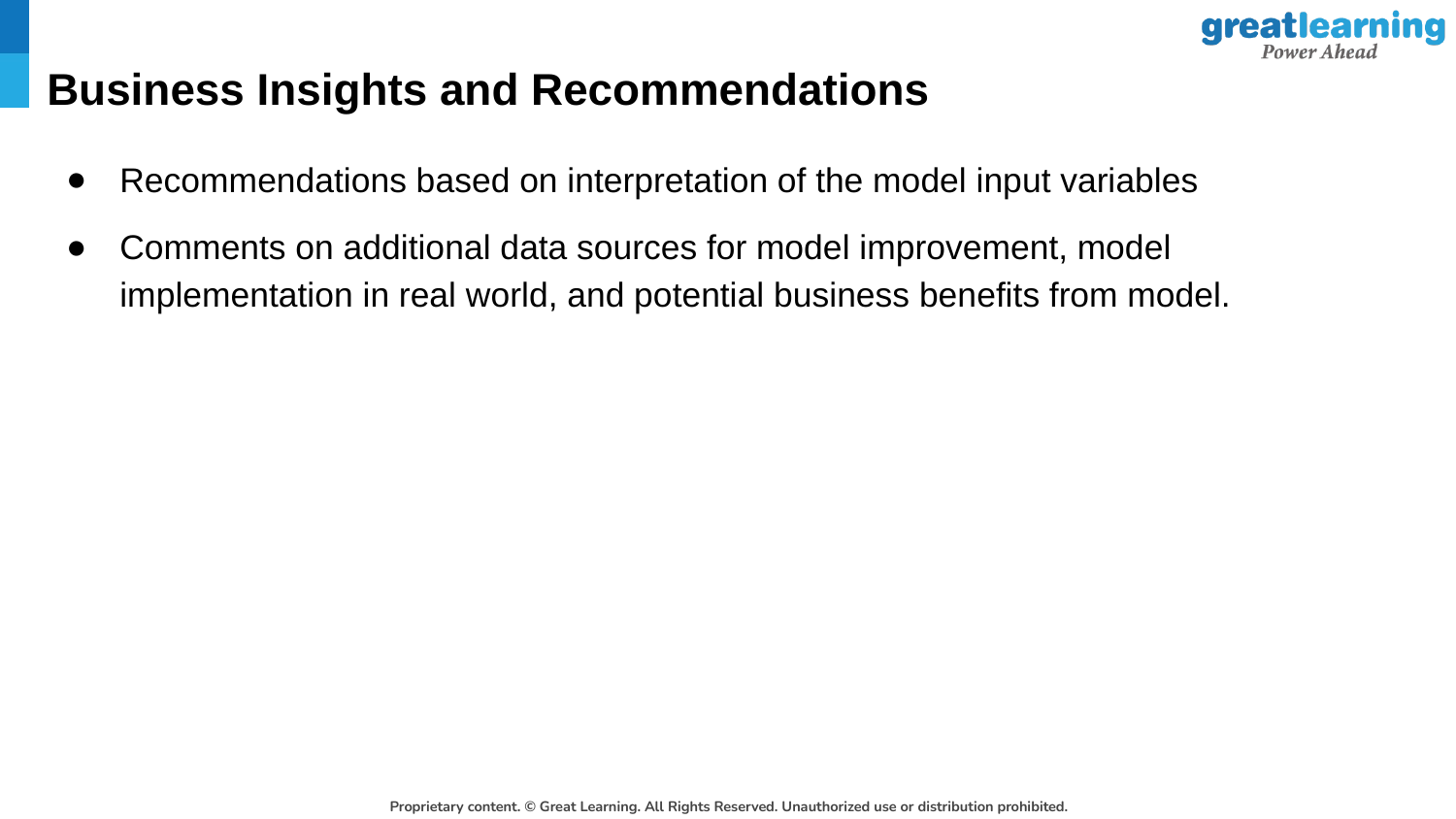

# Business Insights and Recommendations
Recommendations based on interpretation of the model input variables
Comments on additional data sources for model improvement, model implementation in real world, and potential business benefits from model.